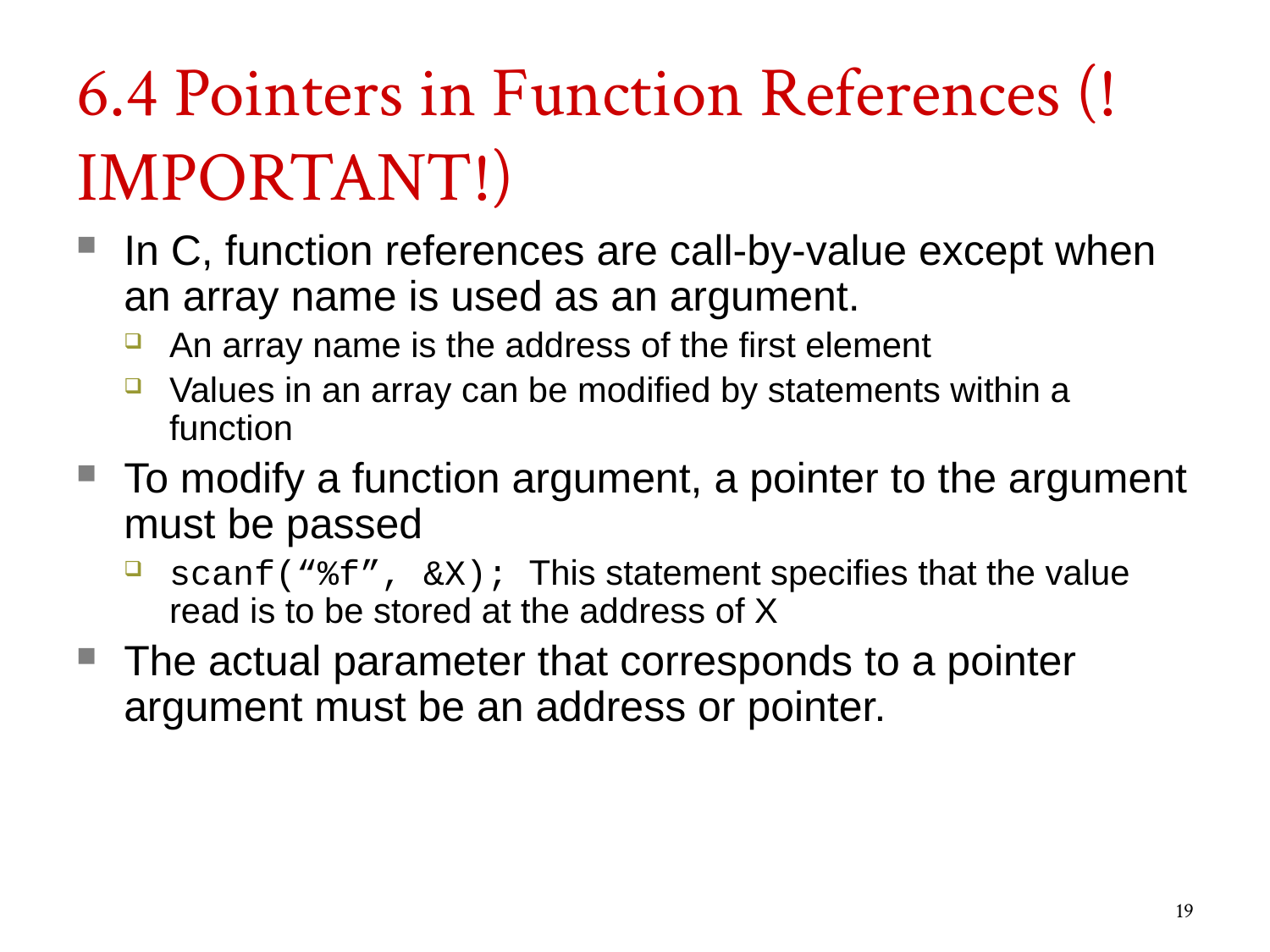

# 6.4 Pointers in Function References (!IMPORTANT!)
In C, function references are call-by-value except when an array name is used as an argument.
An array name is the address of the first element
Values in an array can be modified by statements within a function
To modify a function argument, a pointer to the argument must be passed
scanf(“%f”, &X); This statement specifies that the value read is to be stored at the address of X
The actual parameter that corresponds to a pointer argument must be an address or pointer.
19